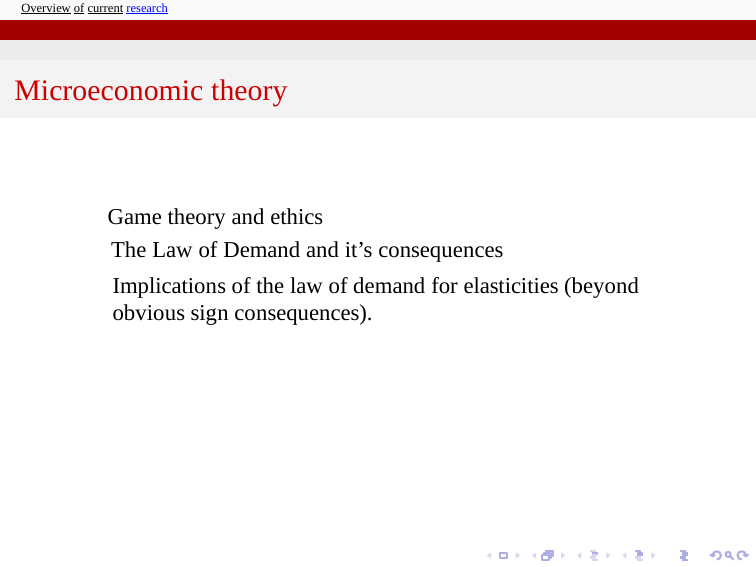

Overview of current research

Microeconomic theory
Game theory and ethics
The Law of Demand and it’s consequences
Implications of the law of demand for elasticities (beyond
obvious sign consequences).